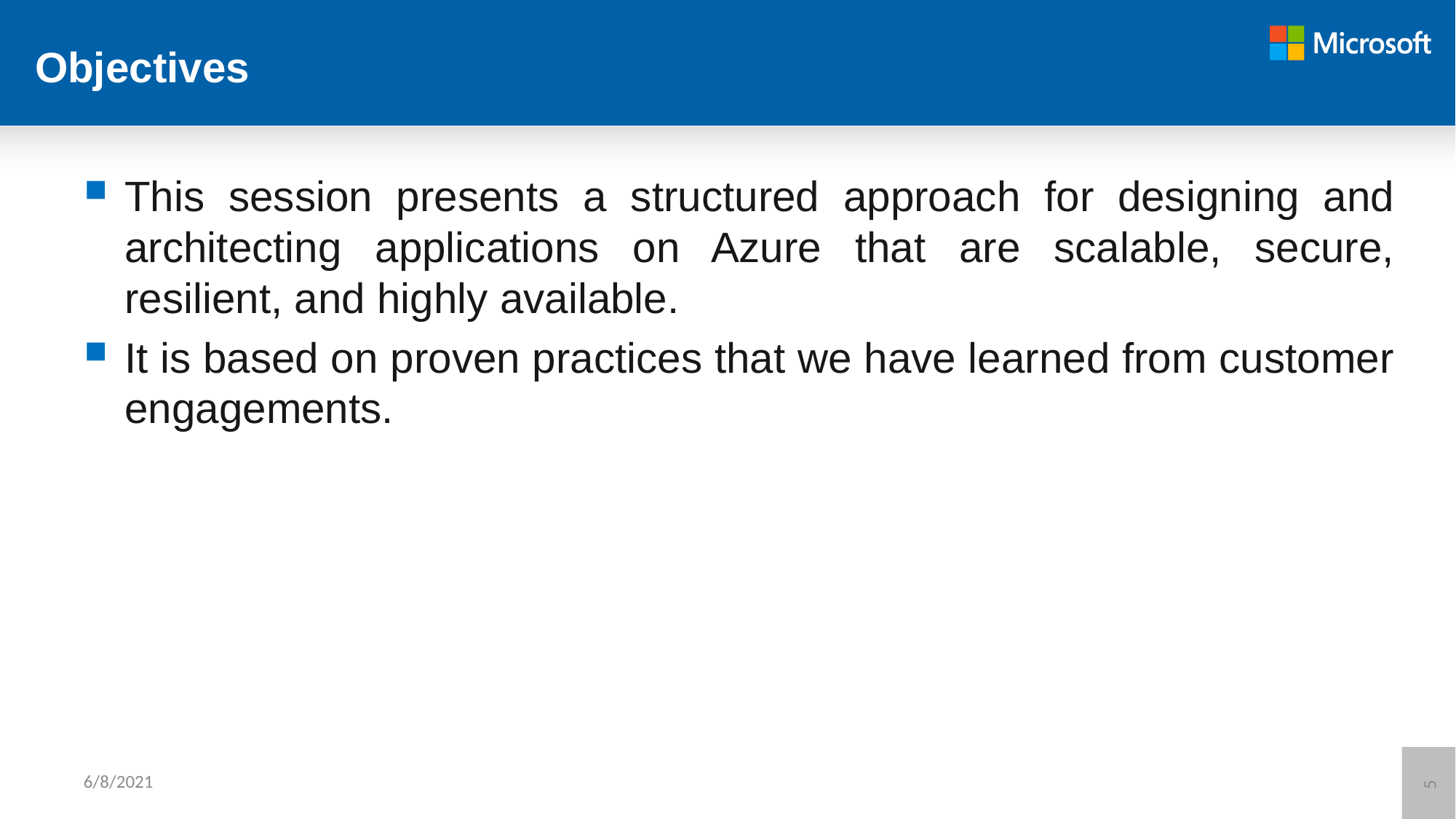

# Objectives
This session presents a structured approach for designing and architecting applications on Azure that are scalable, secure, resilient, and highly available.
It is based on proven practices that we have learned from customer engagements.
6/8/2021